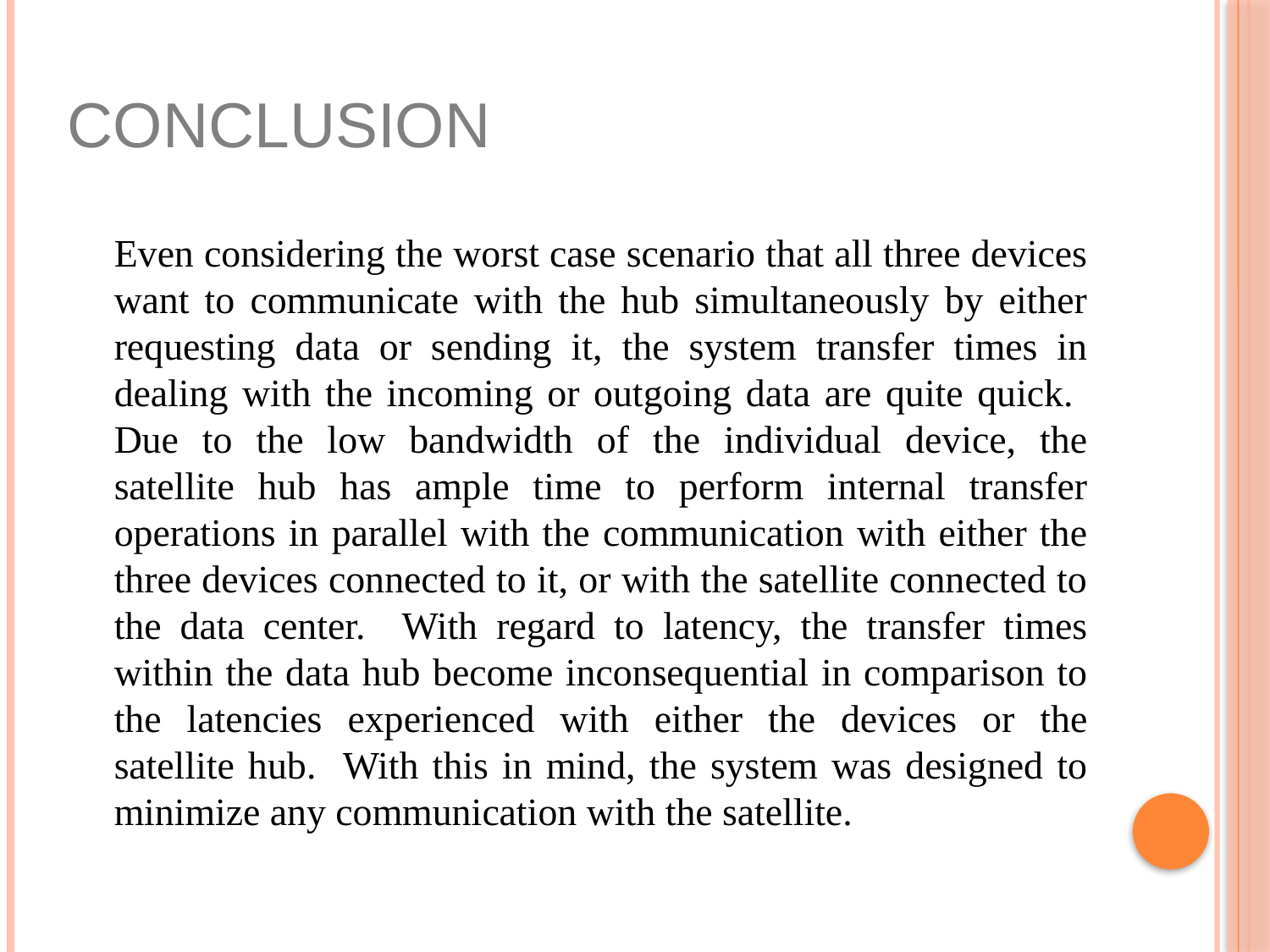

# Conclusion
	Even considering the worst case scenario that all three devices want to communicate with the hub simultaneously by either requesting data or sending it, the system transfer times in dealing with the incoming or outgoing data are quite quick.  Due to the low bandwidth of the individual device, the satellite hub has ample time to perform internal transfer operations in parallel with the communication with either the three devices connected to it, or with the satellite connected to the data center.  With regard to latency, the transfer times within the data hub become inconsequential in comparison to the latencies experienced with either the devices or the satellite hub.  With this in mind, the system was designed to minimize any communication with the satellite.